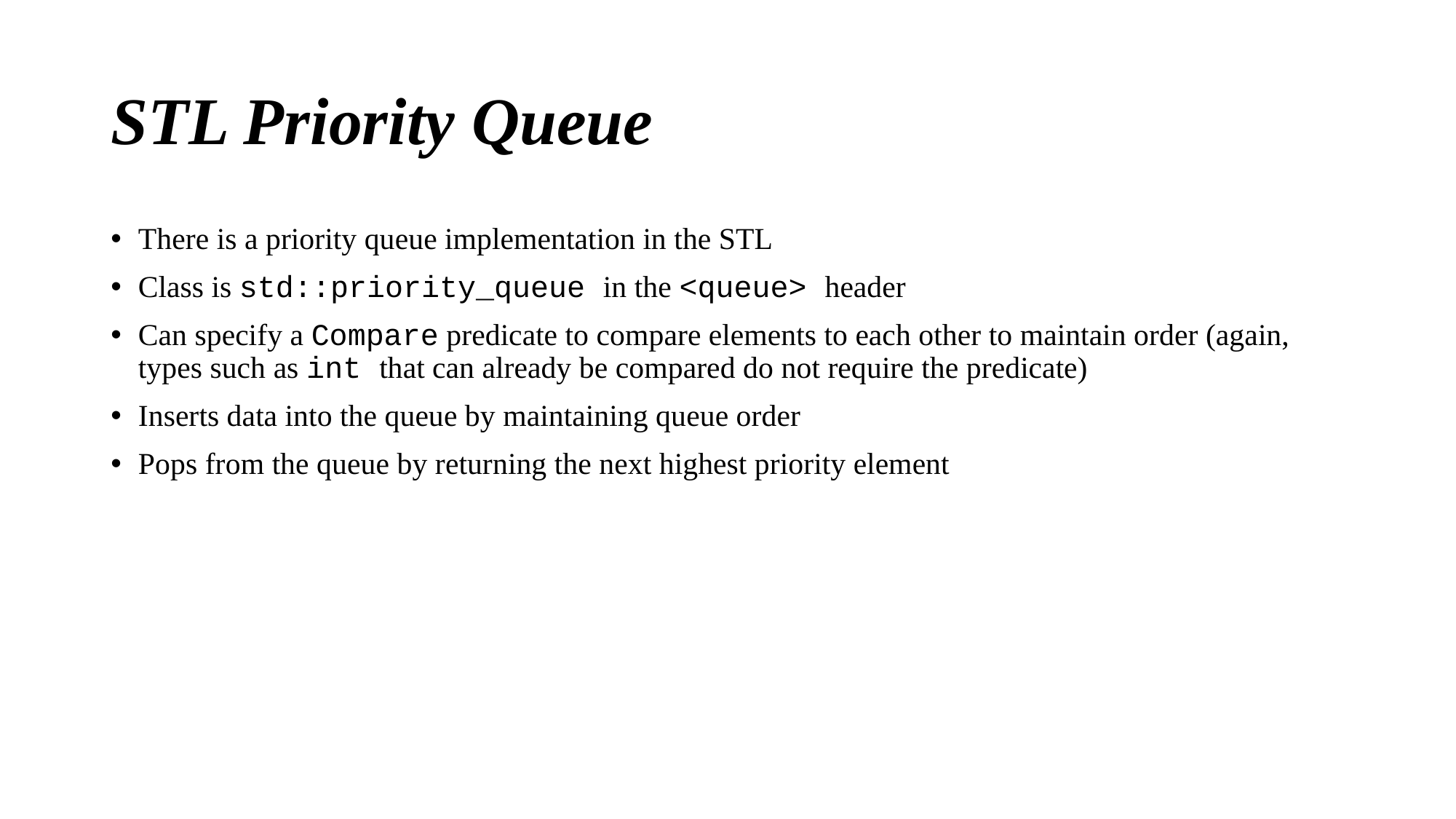

# STL Priority Queue
There is a priority queue implementation in the STL
Class is std::priority_queue in the <queue> header
Can specify a Compare predicate to compare elements to each other to maintain order (again, types such as int that can already be compared do not require the predicate)
Inserts data into the queue by maintaining queue order
Pops from the queue by returning the next highest priority element